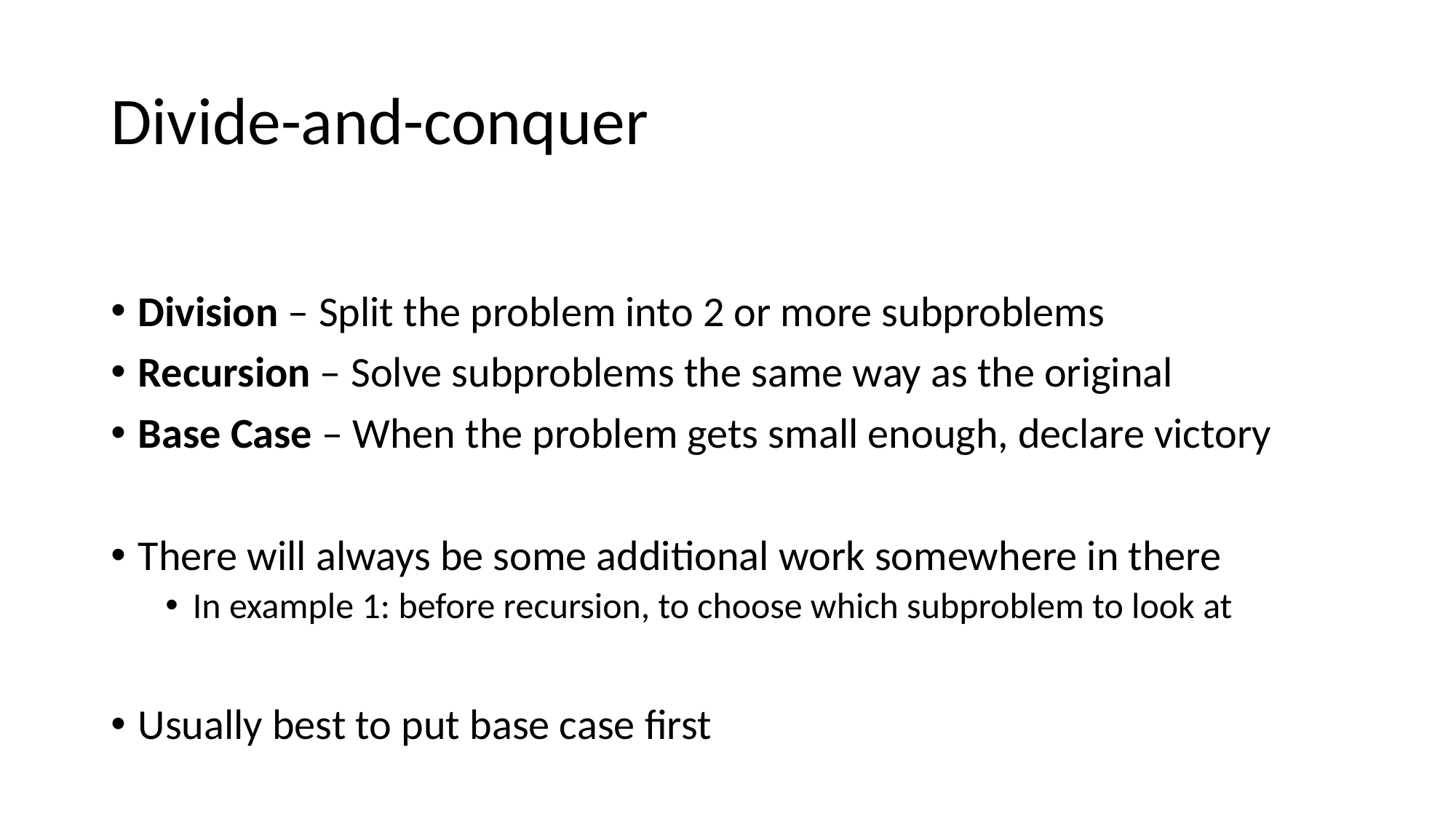

# Divide-and-conquer

Division – Split the problem into 2 or more subproblems
Recursion – Solve subproblems the same way as the original
Base Case – When the problem gets small enough, declare victory

There will always be some additional work somewhere in there
In example 1: before recursion, to choose which subproblem to look at

Usually best to put base case first